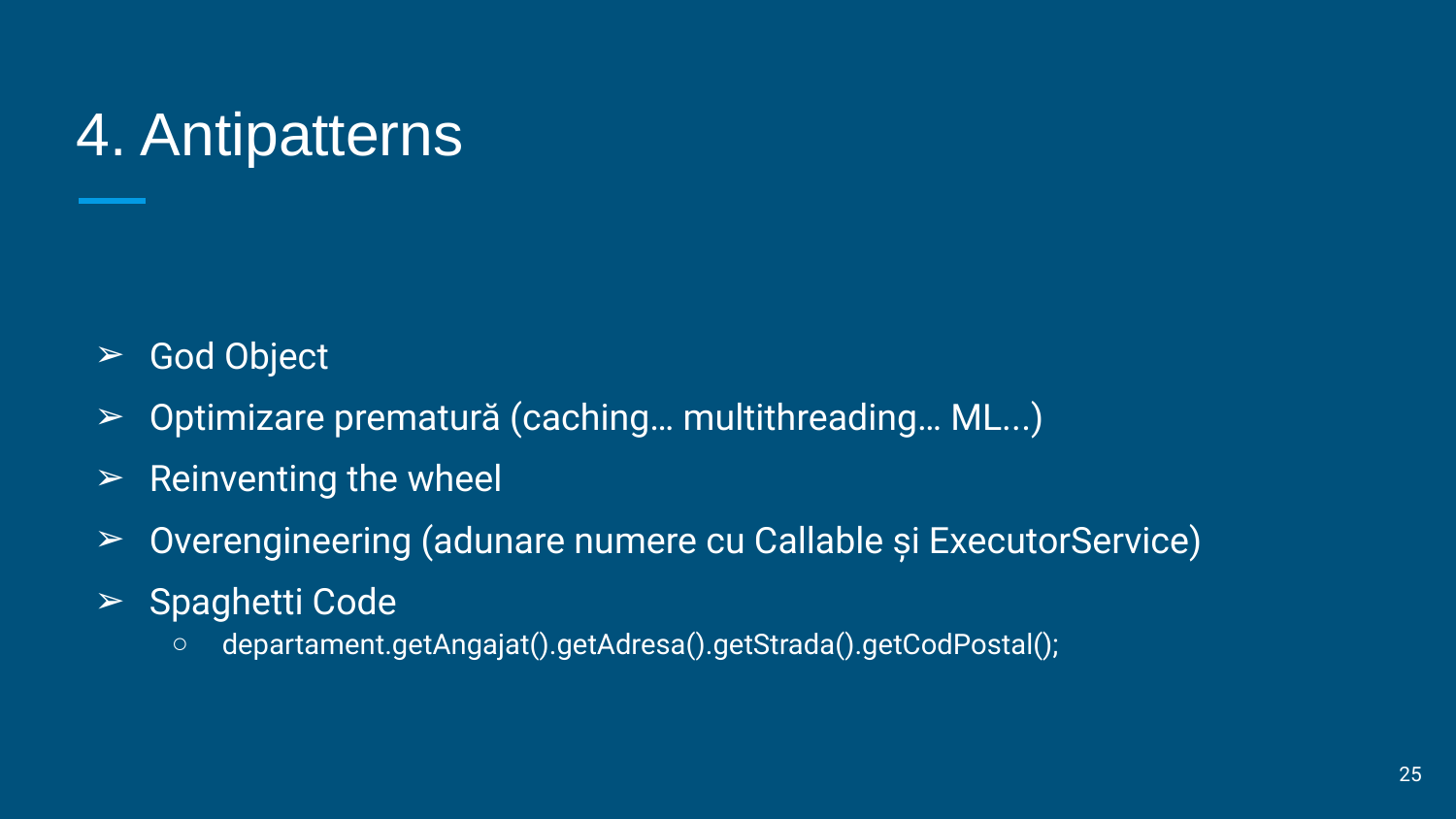

# 4. Antipatterns
God Object
Optimizare prematură (caching… multithreading… ML...)
Reinventing the wheel
Overengineering (adunare numere cu Callable și ExecutorService)
Spaghetti Code
departament.getAngajat().getAdresa().getStrada().getCodPostal();
25